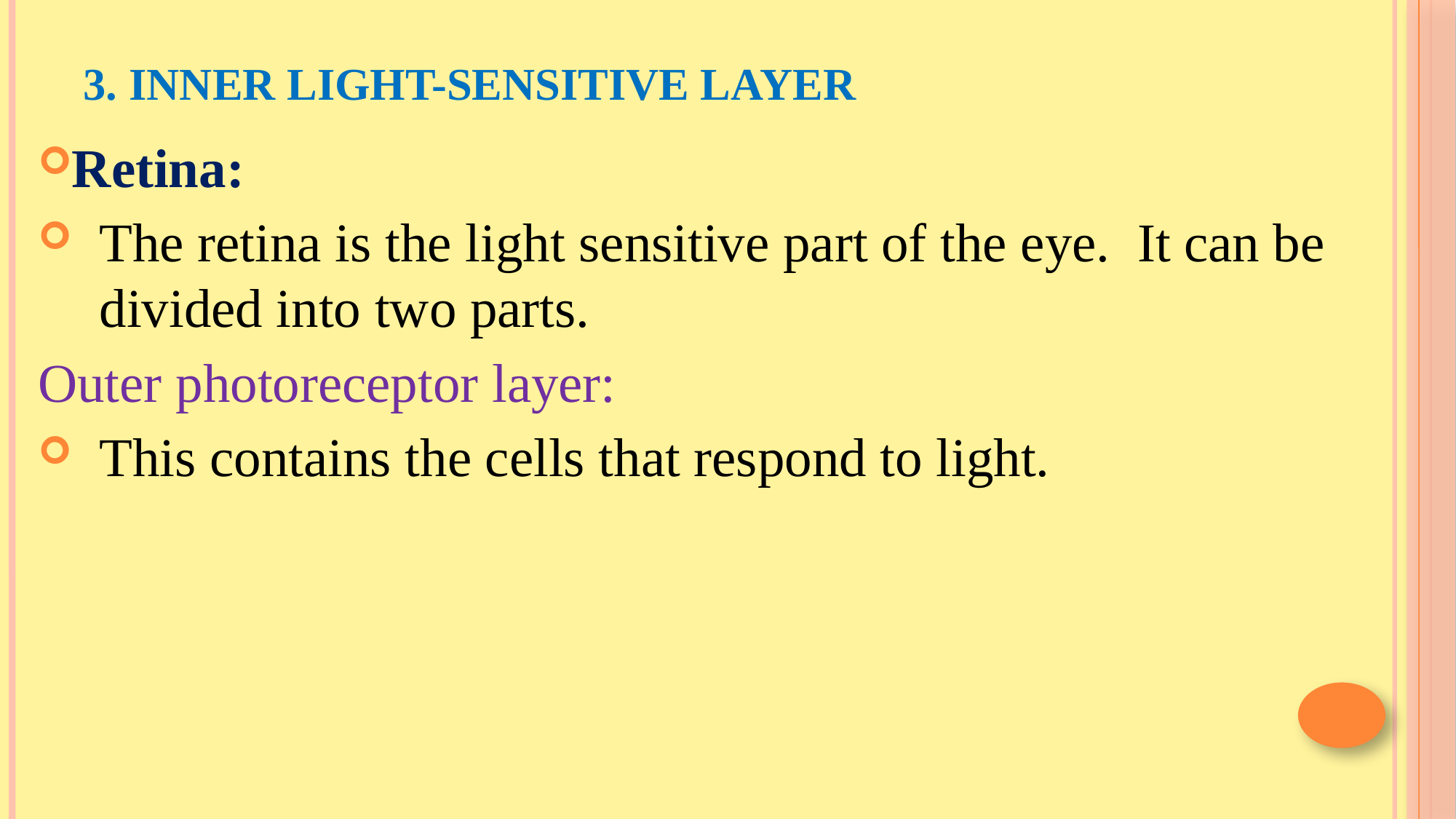

# 3. Inner light-sensitive layer
Retina:
The retina is the light sensitive part of the eye.  It can be divided into two parts.
Outer photoreceptor layer:
This contains the cells that respond to light.